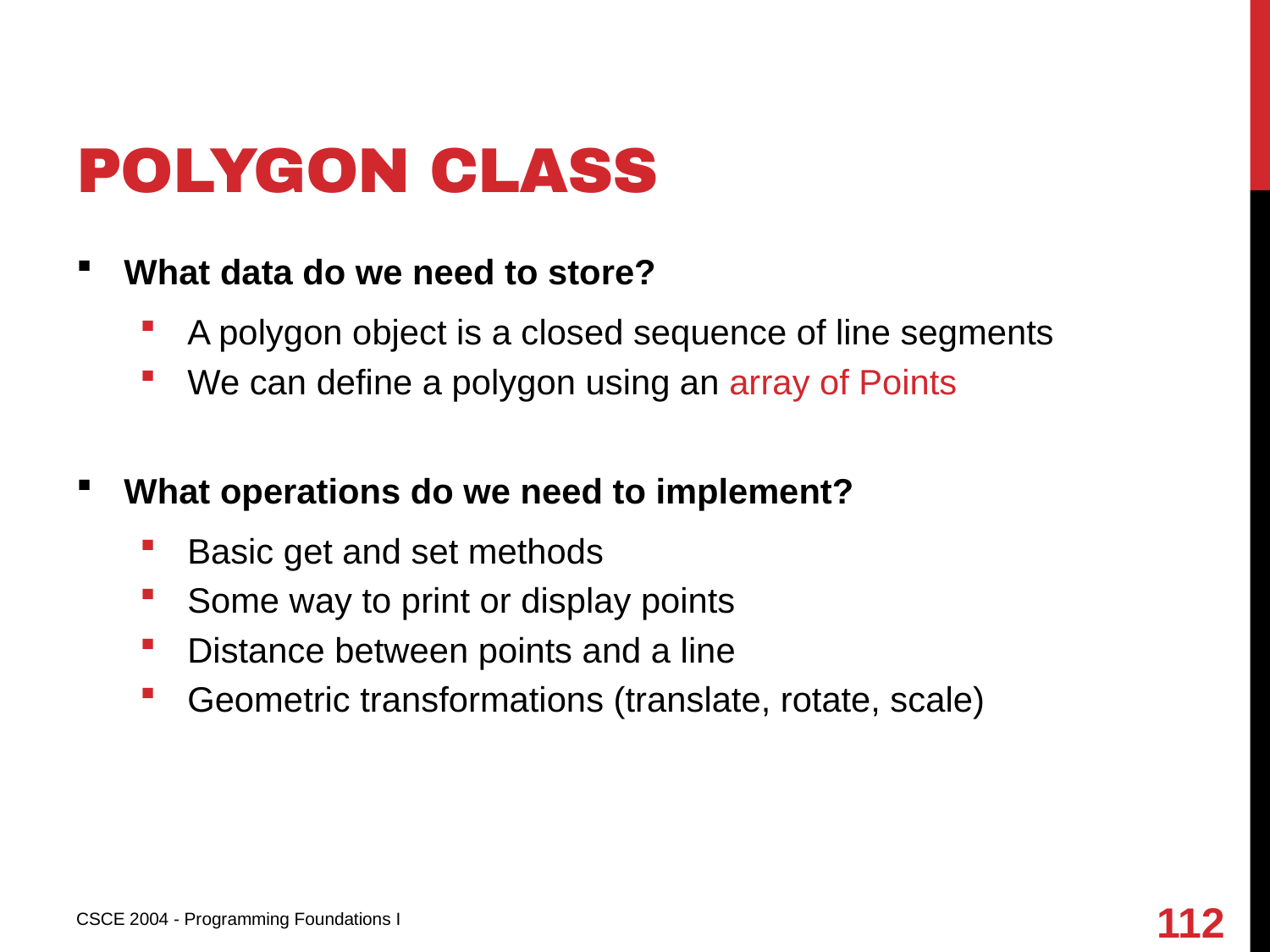

# Polygon class
What data do we need to store?
A polygon object is a closed sequence of line segments
We can define a polygon using an array of Points

What operations do we need to implement?
Basic get and set methods
Some way to print or display points
Distance between points and a line
Geometric transformations (translate, rotate, scale)

112
CSCE 2004 - Programming Foundations I